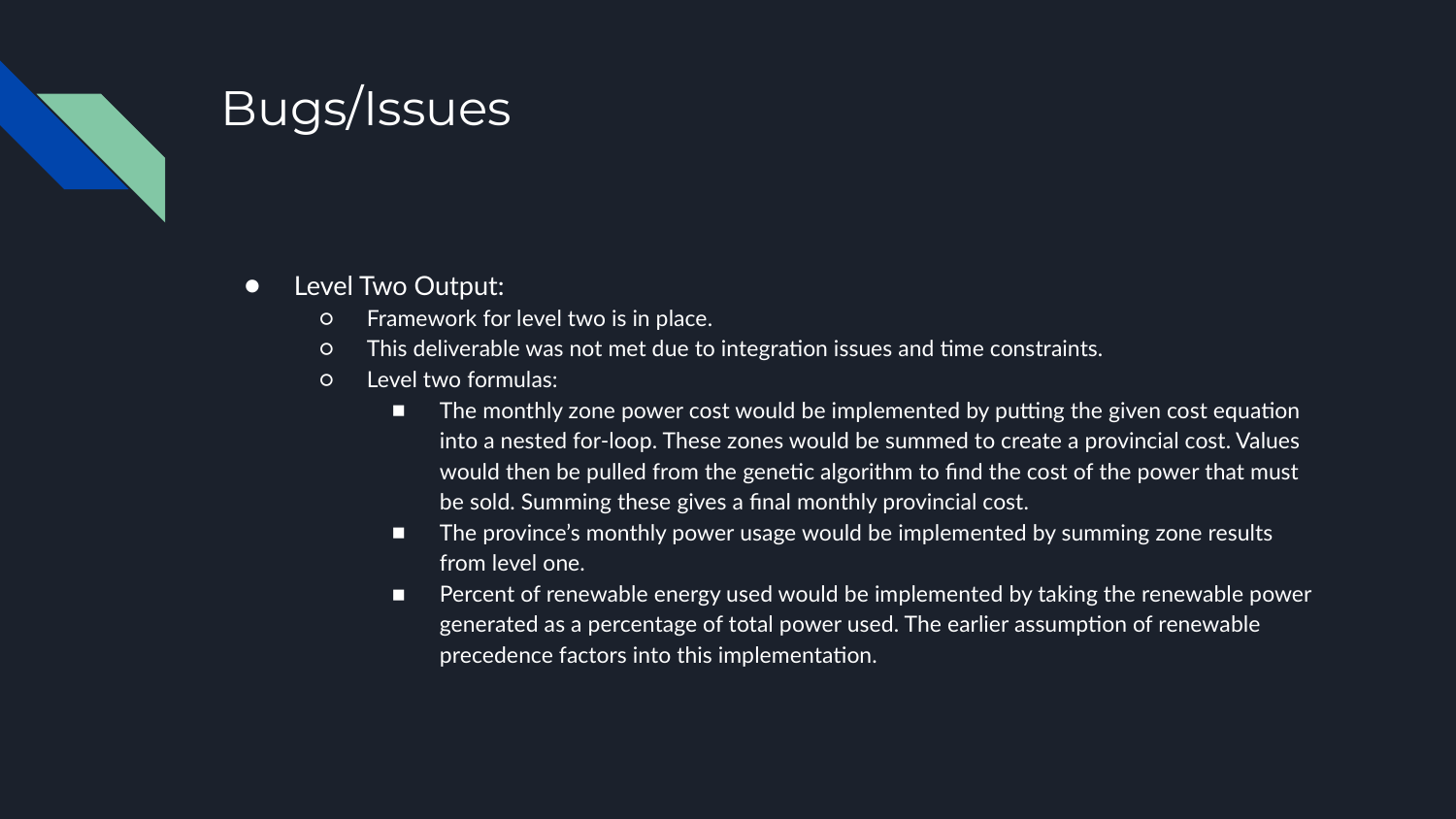

# Bugs/Issues
Level Two Output:
Framework for level two is in place.
This deliverable was not met due to integration issues and time constraints.
Level two formulas:
The monthly zone power cost would be implemented by putting the given cost equation into a nested for-loop. These zones would be summed to create a provincial cost. Values would then be pulled from the genetic algorithm to find the cost of the power that must be sold. Summing these gives a final monthly provincial cost.
The province’s monthly power usage would be implemented by summing zone results from level one.
Percent of renewable energy used would be implemented by taking the renewable power generated as a percentage of total power used. The earlier assumption of renewable precedence factors into this implementation.